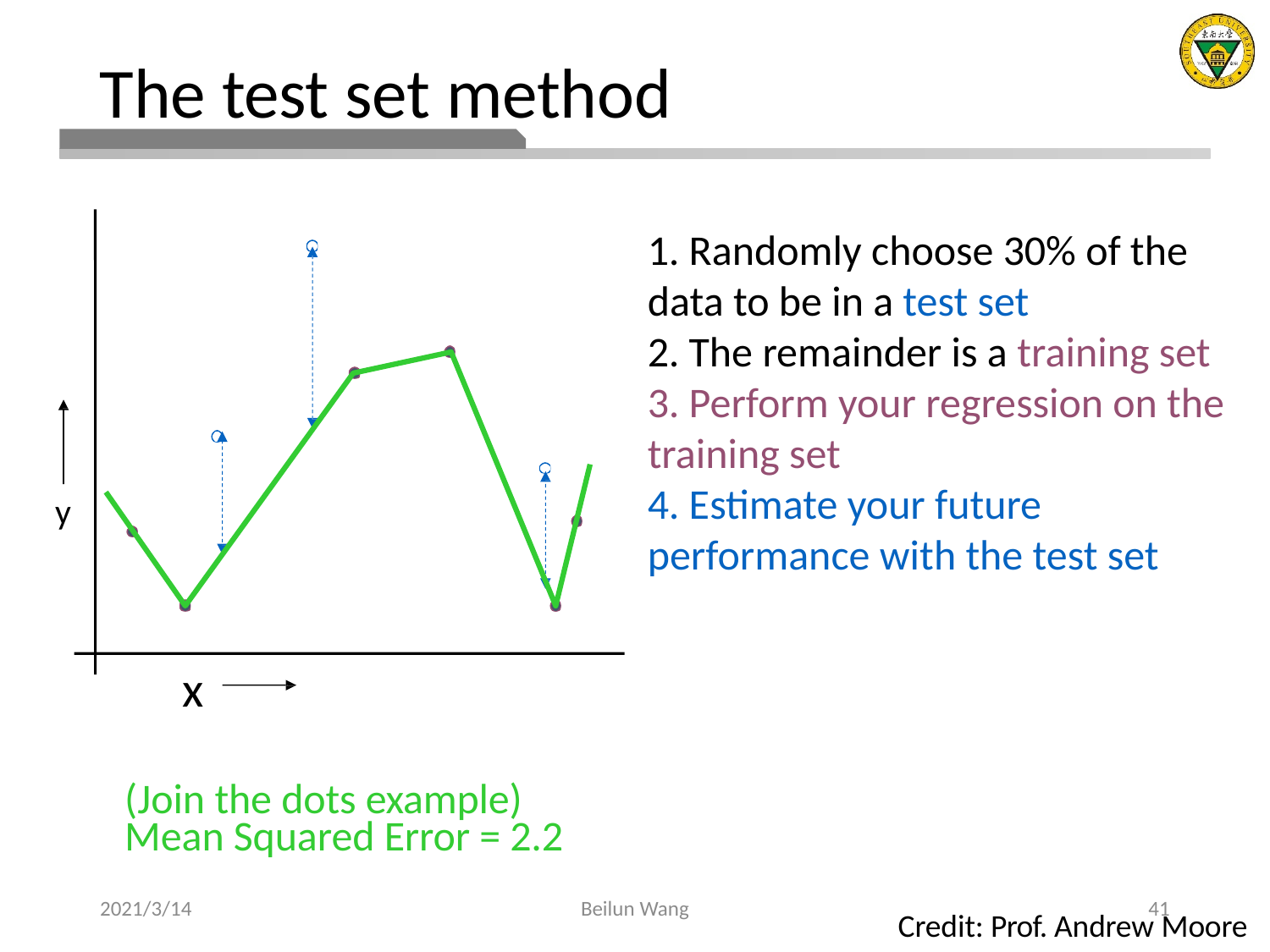

# The test set method

y

x

(Join the dots example)  Mean Squared Error = 2.2

1. Randomly choose 30% of the data to be in a test set
2. The remainder is a training set
3. Perform your regression on the
training set
4. Estimate your future performance with the test set
2021/3/14
Beilun Wang
41
Credit: Prof. Andrew Moore